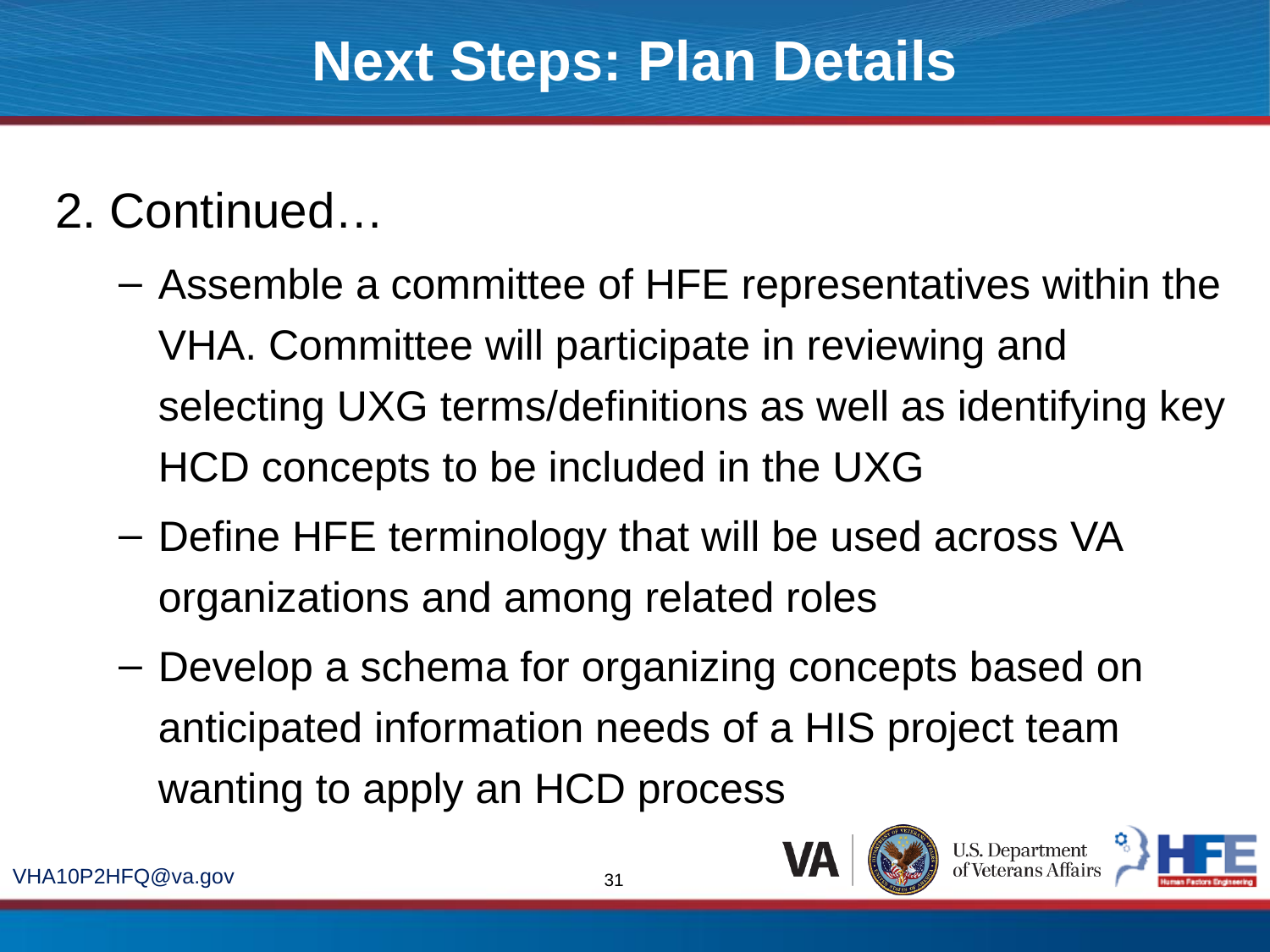

Next Steps: Plan Details
2. Continued…
Assemble a committee of HFE representatives within the VHA. Committee will participate in reviewing and selecting UXG terms/definitions as well as identifying key HCD concepts to be included in the UXG
Define HFE terminology that will be used across VA organizations and among related roles
Develop a schema for organizing concepts based on anticipated information needs of a HIS project team wanting to apply an HCD process